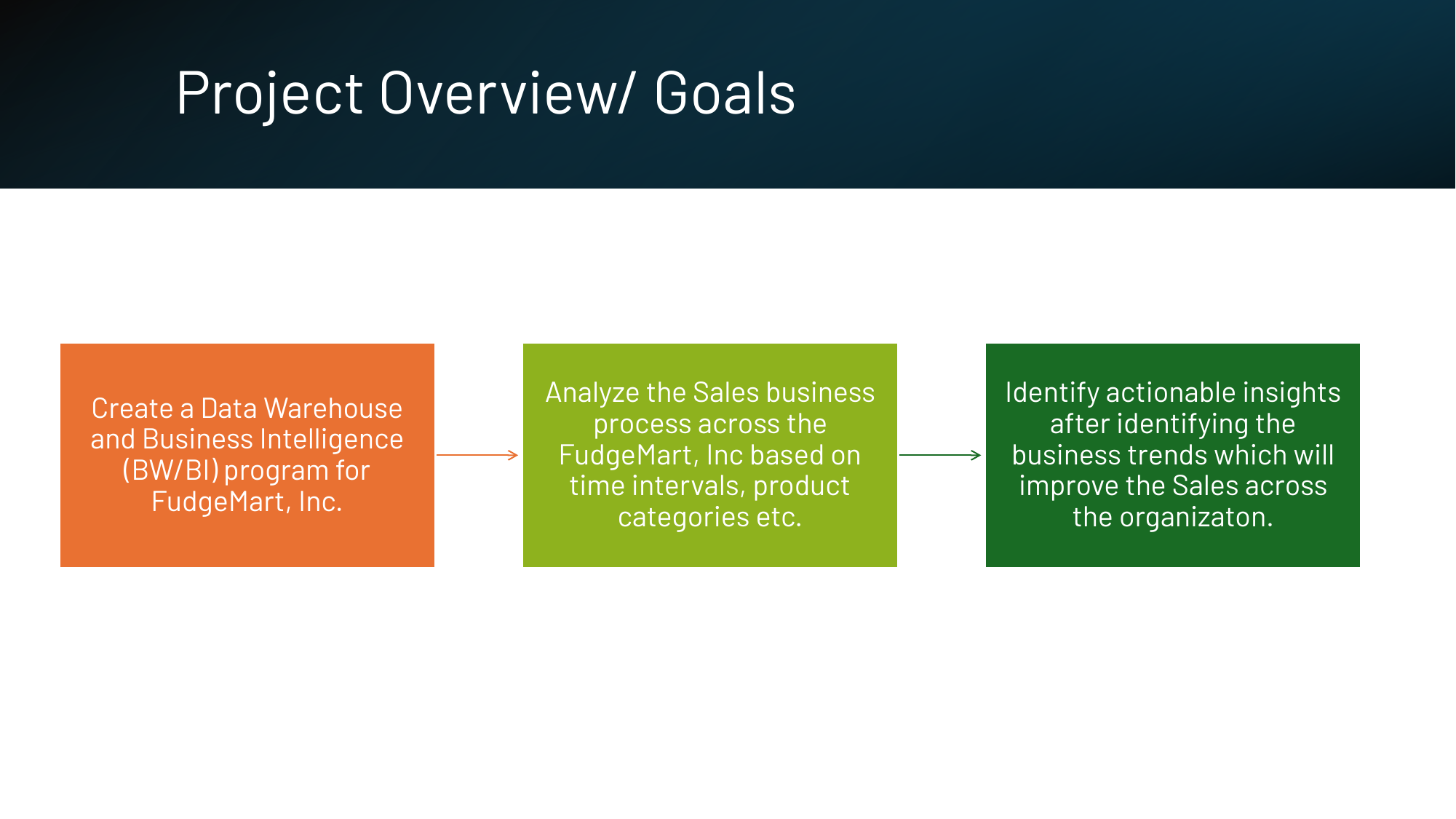

# Project Overview/ Goals

Create a Data Warehouse and Business Intelligence (BW/BI) program for FudgeMart, Inc.

Analyze the Sales business process across the FudgeMart, Inc based on time intervals, product categories etc.
Identify actionable insights after identifying the business trends which will improve the Sales across the organizaton.